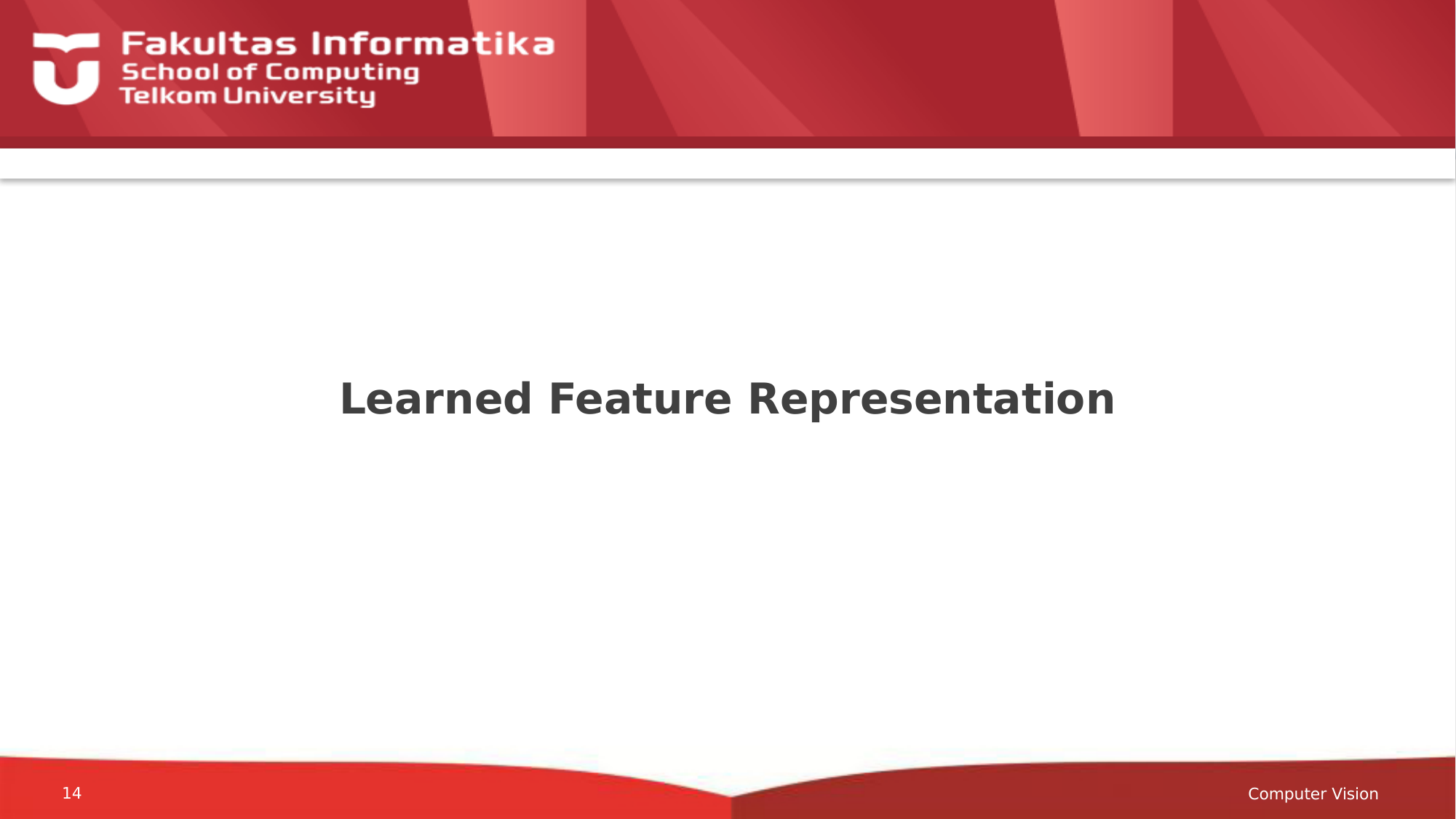

# Learned Feature Representation
Computer Vision
14